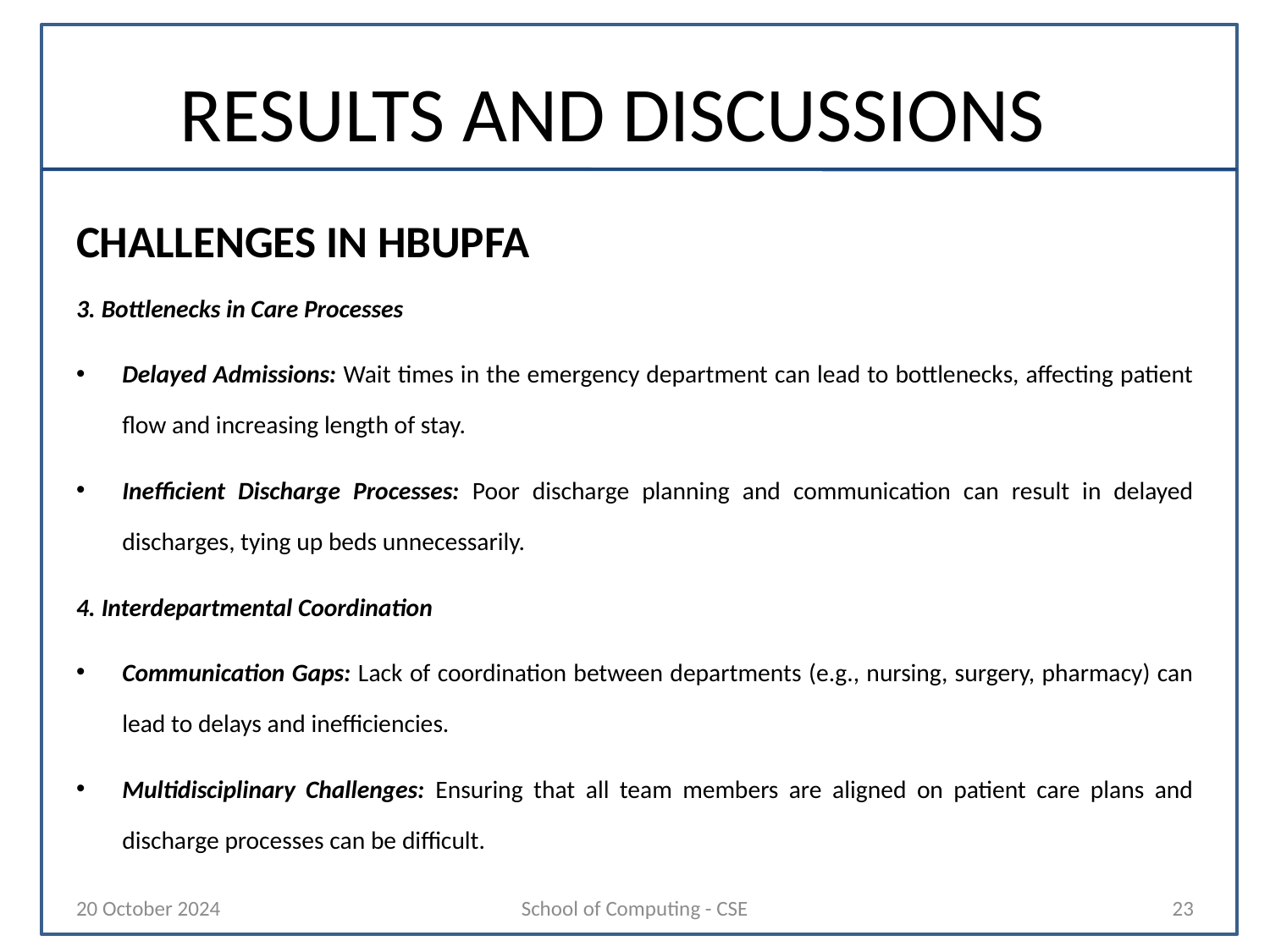

# RESULTS AND DISCUSSIONS
CHALLENGES IN HBUPFA
3.⁠ ⁠Bottlenecks in Care Processes
Delayed Admissions: Wait times in the emergency department can lead to bottlenecks, affecting patient flow and increasing length of stay.
Inefficient Discharge Processes: Poor discharge planning and communication can result in delayed discharges, tying up beds unnecessarily.
4.⁠ ⁠Interdepartmental Coordination
Communication Gaps: Lack of coordination between departments (e.g., nursing, surgery, pharmacy) can lead to delays and inefficiencies.
Multidisciplinary Challenges: Ensuring that all team members are aligned on patient care plans and discharge processes can be difficult.

20 October 2024
School of Computing - CSE
23